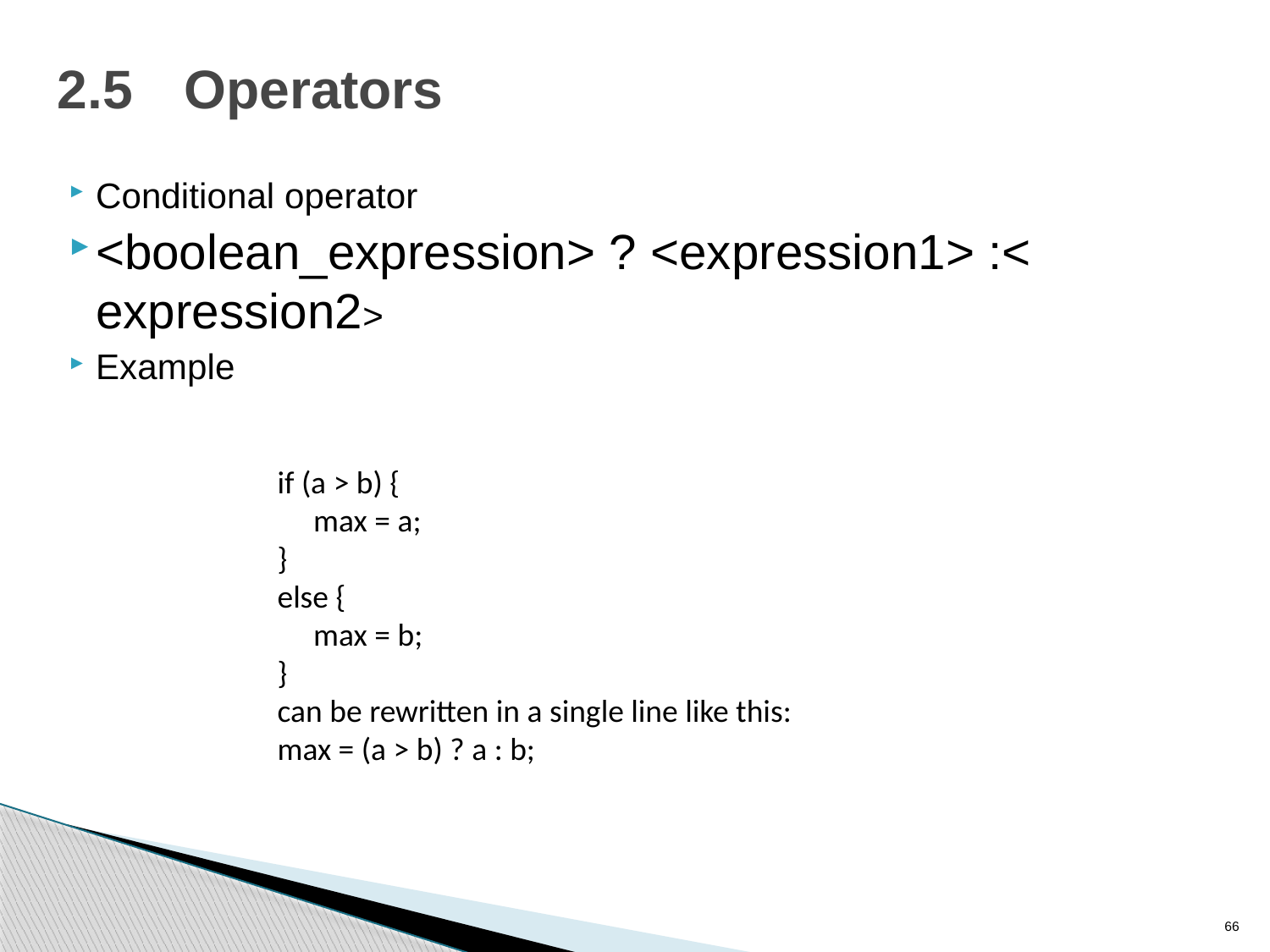

# 2.5	Operators
Conditional operator
<boolean_expression> ? <expression1> :< expression2>
Example
if (a > b) {
     max = a;
}
else {
     max = b;
}
can be rewritten in a single line like this:
max = (a > b) ? a : b;
66